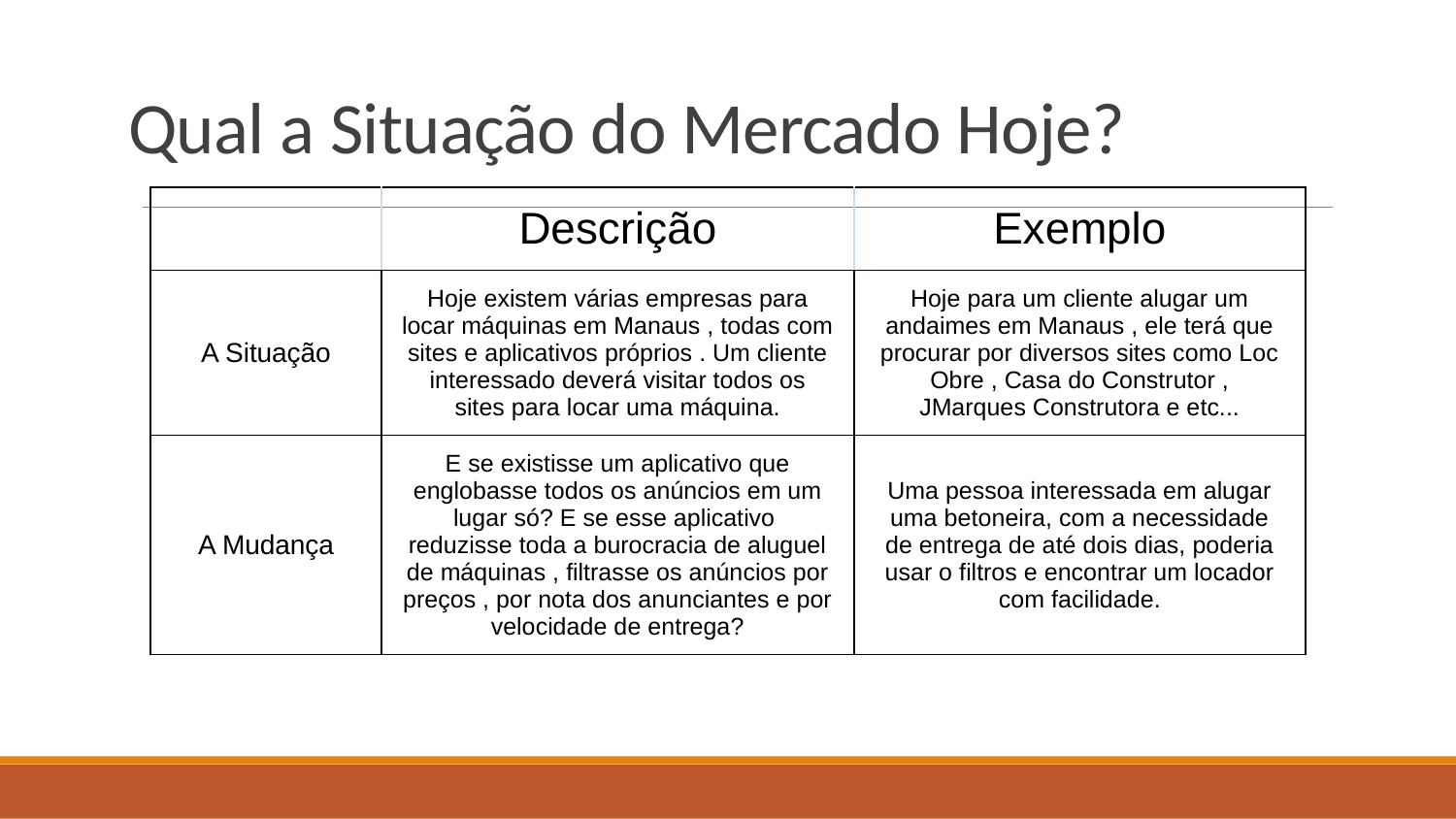

# Qual a Situação do Mercado Hoje?
|  | Descrição | Exemplo |
| --- | --- | --- |
| A Situação | Hoje existem várias empresas para locar máquinas em Manaus , todas com sites e aplicativos próprios . Um cliente interessado deverá visitar todos os sites para locar uma máquina. | Hoje para um cliente alugar um andaimes em Manaus , ele terá que procurar por diversos sites como Loc Obre , Casa do Construtor , JMarques Construtora e etc... |
| A Mudança | E se existisse um aplicativo que englobasse todos os anúncios em um lugar só? E se esse aplicativo reduzisse toda a burocracia de aluguel de máquinas , filtrasse os anúncios por preços , por nota dos anunciantes e por velocidade de entrega? | Uma pessoa interessada em alugar uma betoneira, com a necessidade de entrega de até dois dias, poderia usar o filtros e encontrar um locador com facilidade. |